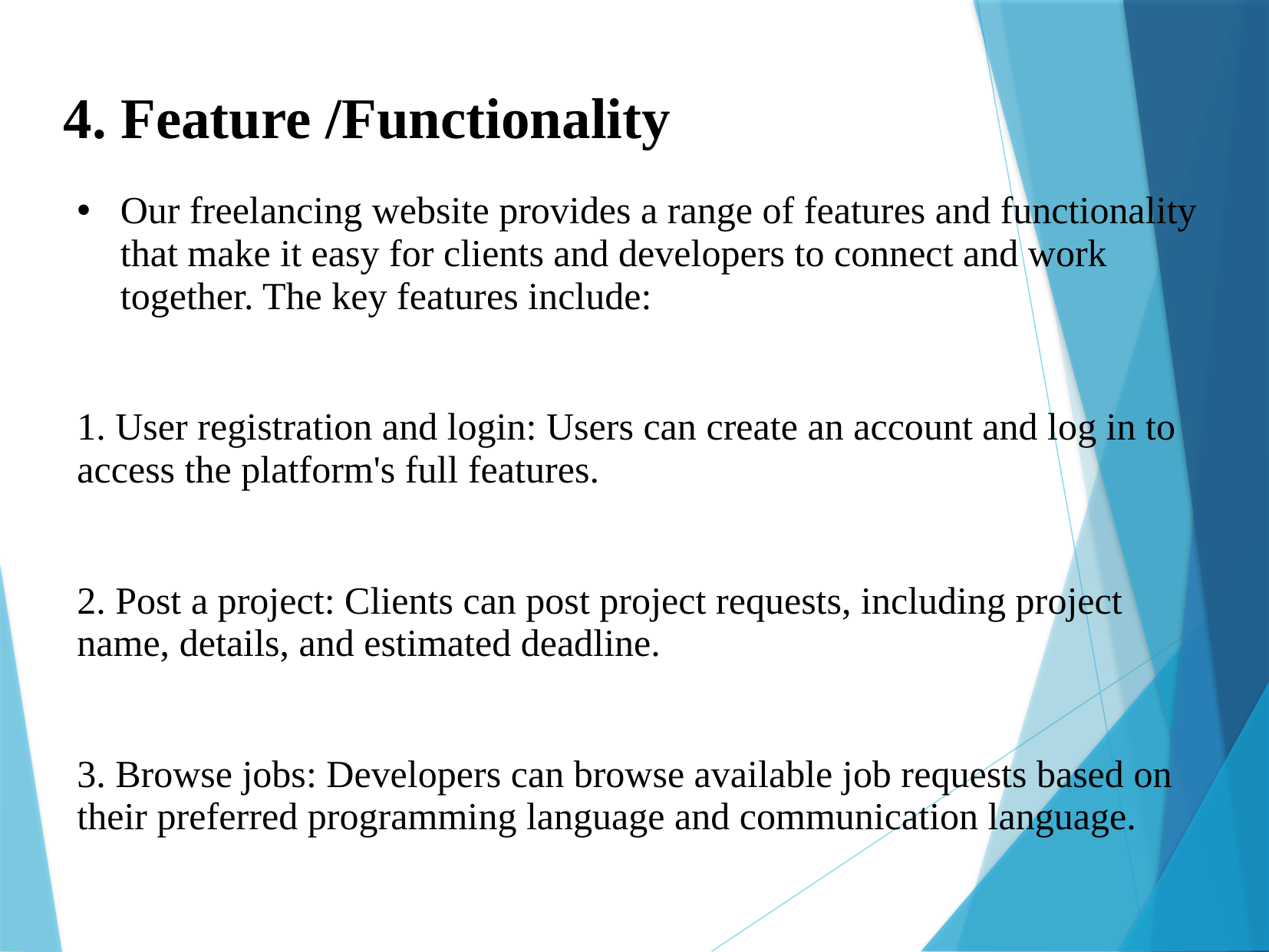

4. Feature /Functionality
Our freelancing website provides a range of features and functionality that make it easy for clients and developers to connect and work together. The key features include:

1. User registration and login: Users can create an account and log in to access the platform's full features.

2. Post a project: Clients can post project requests, including project name, details, and estimated deadline.

3. Browse jobs: Developers can browse available job requests based on their preferred programming language and communication language.